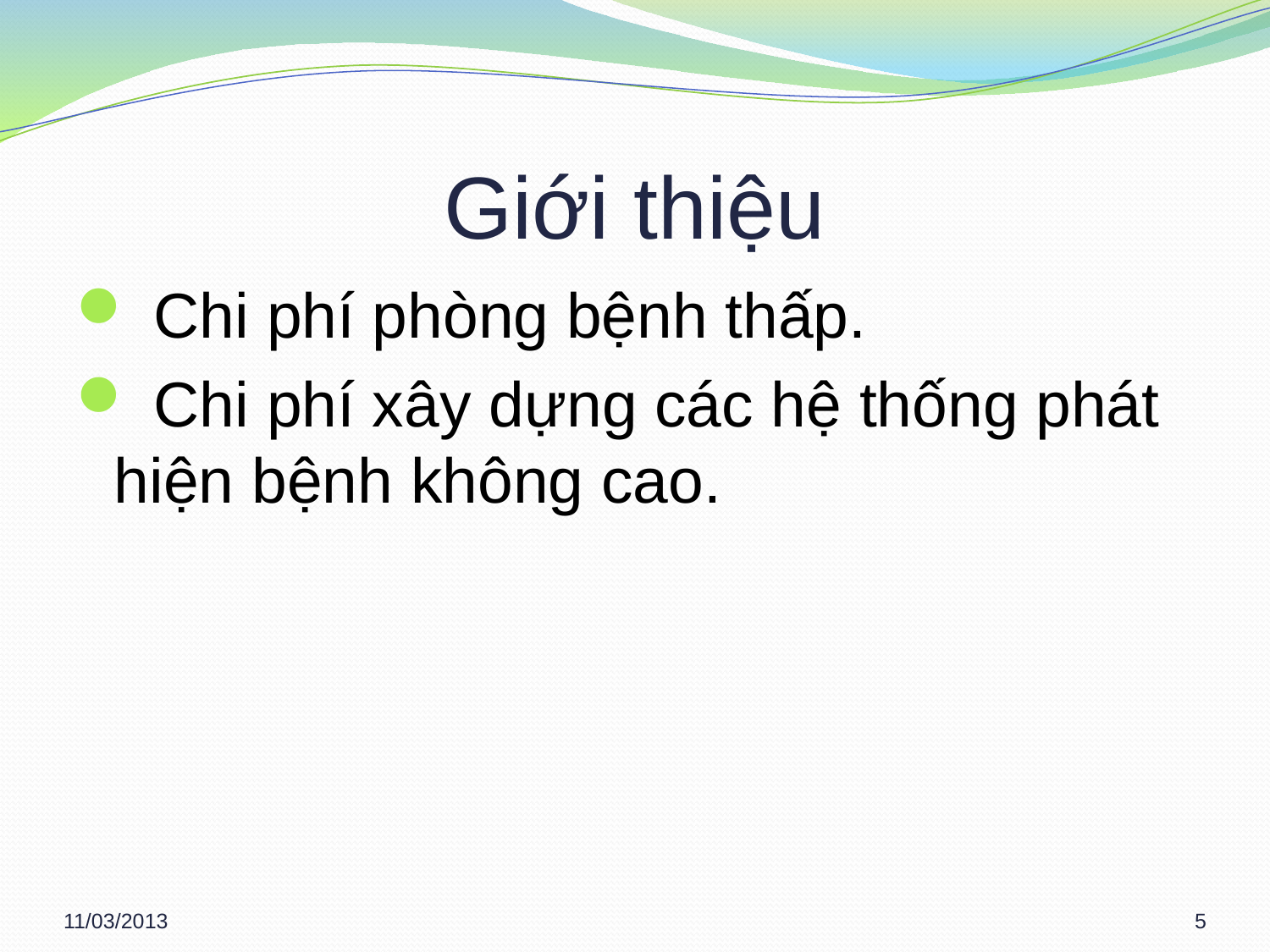

# Giới thiệu
 Chi phí phòng bệnh thấp.
 Chi phí xây dựng các hệ thống phát hiện bệnh không cao.
11/03/2013
5